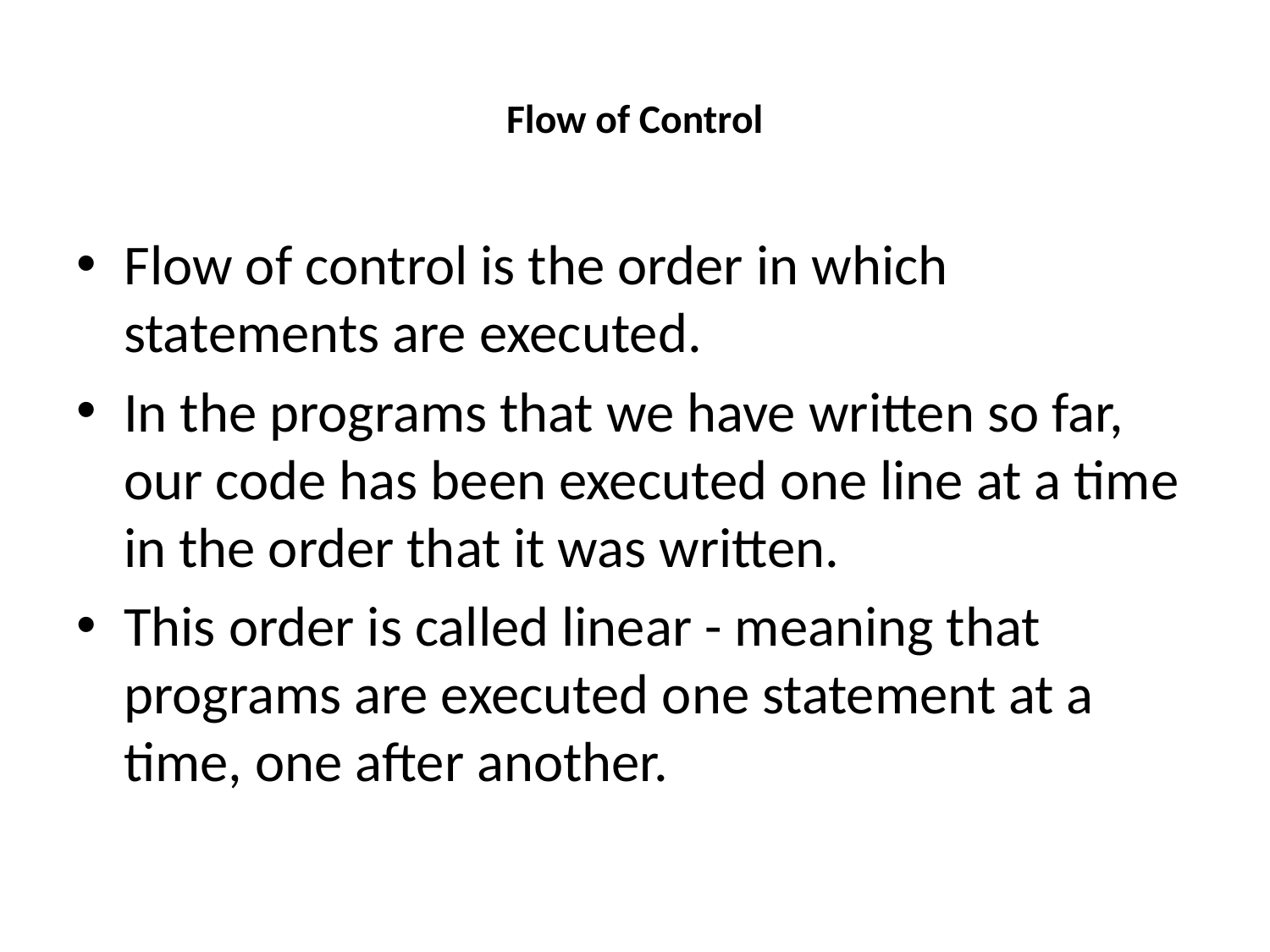

# Flow of Control
Flow of control is the order in which statements are executed.
In the programs that we have written so far, our code has been executed one line at a time in the order that it was written.
This order is called linear - meaning that programs are executed one statement at a time, one after another.